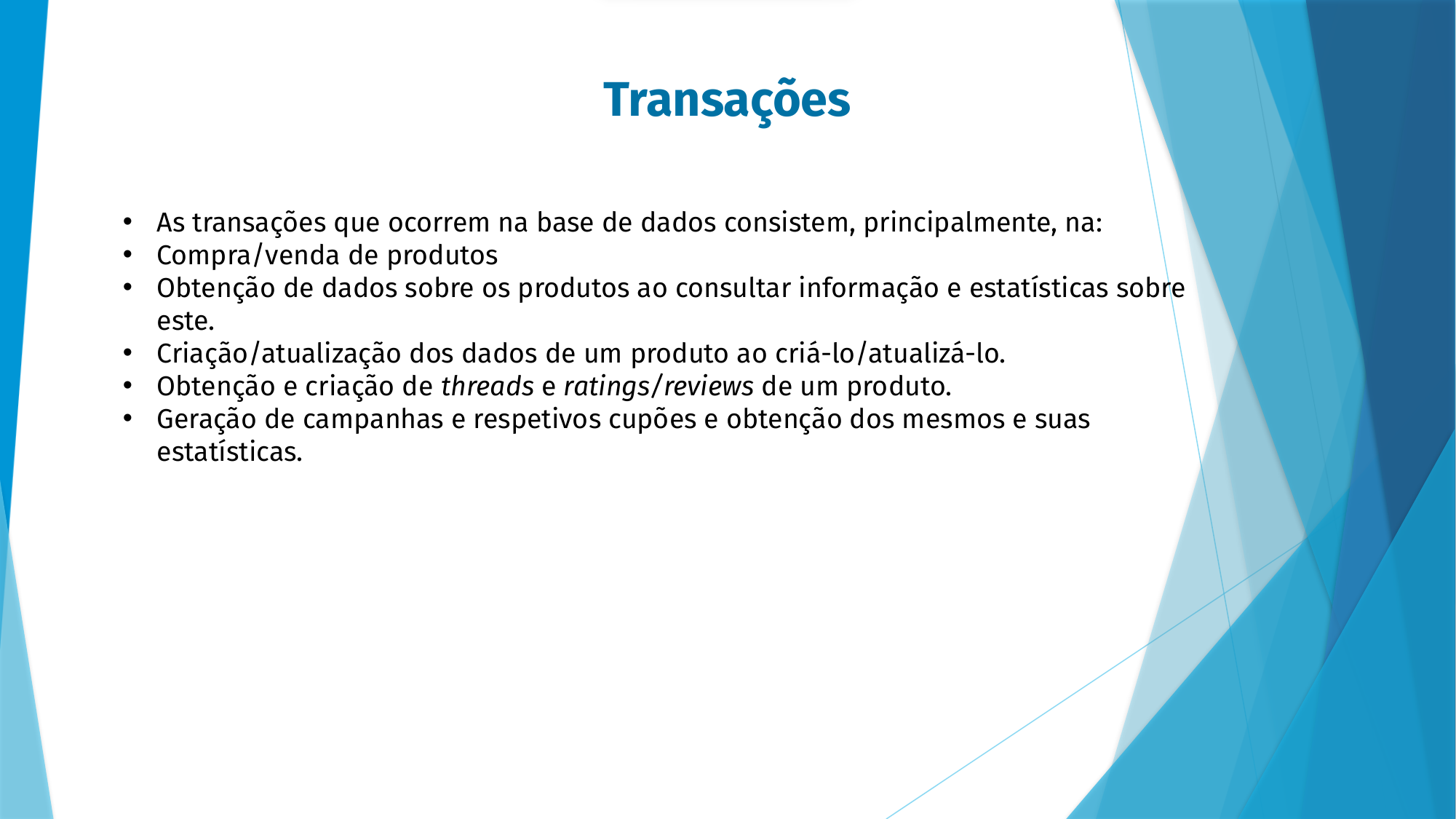

Transações
As transações que ocorrem na base de dados consistem, principalmente, na:
Compra/venda de produtos
Obtenção de dados sobre os produtos ao consultar informação e estatísticas sobre este.
Criação/atualização dos dados de um produto ao criá-lo/atualizá-lo.
Obtenção e criação de threads e ratings/reviews de um produto.
Geração de campanhas e respetivos cupões e obtenção dos mesmos e suas estatísticas.